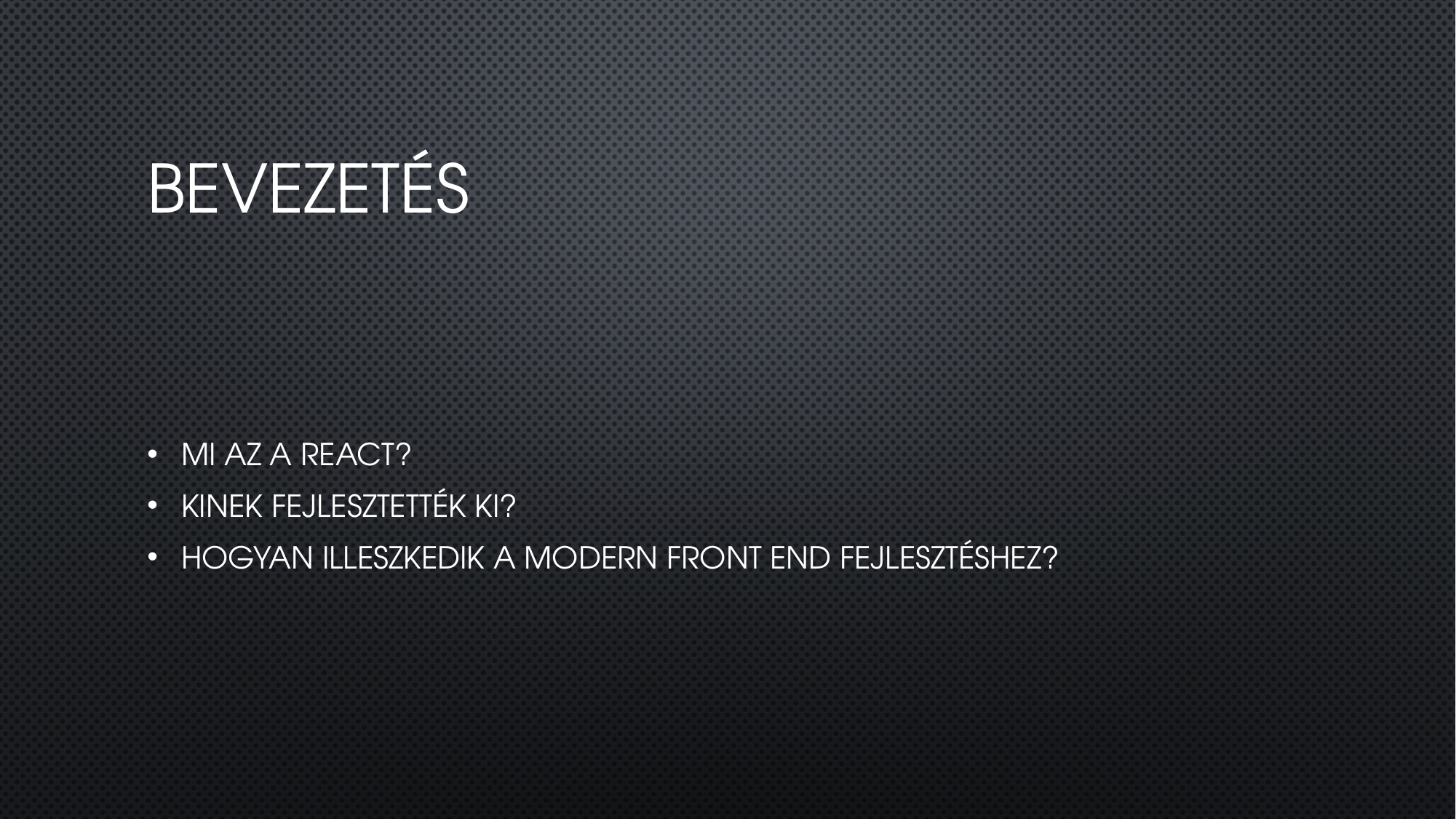

# bevezetés
Mi az a react?
Kinek fejlesztették ki?
Hogyan illeszkedik a modern front end fejlesztéshez?